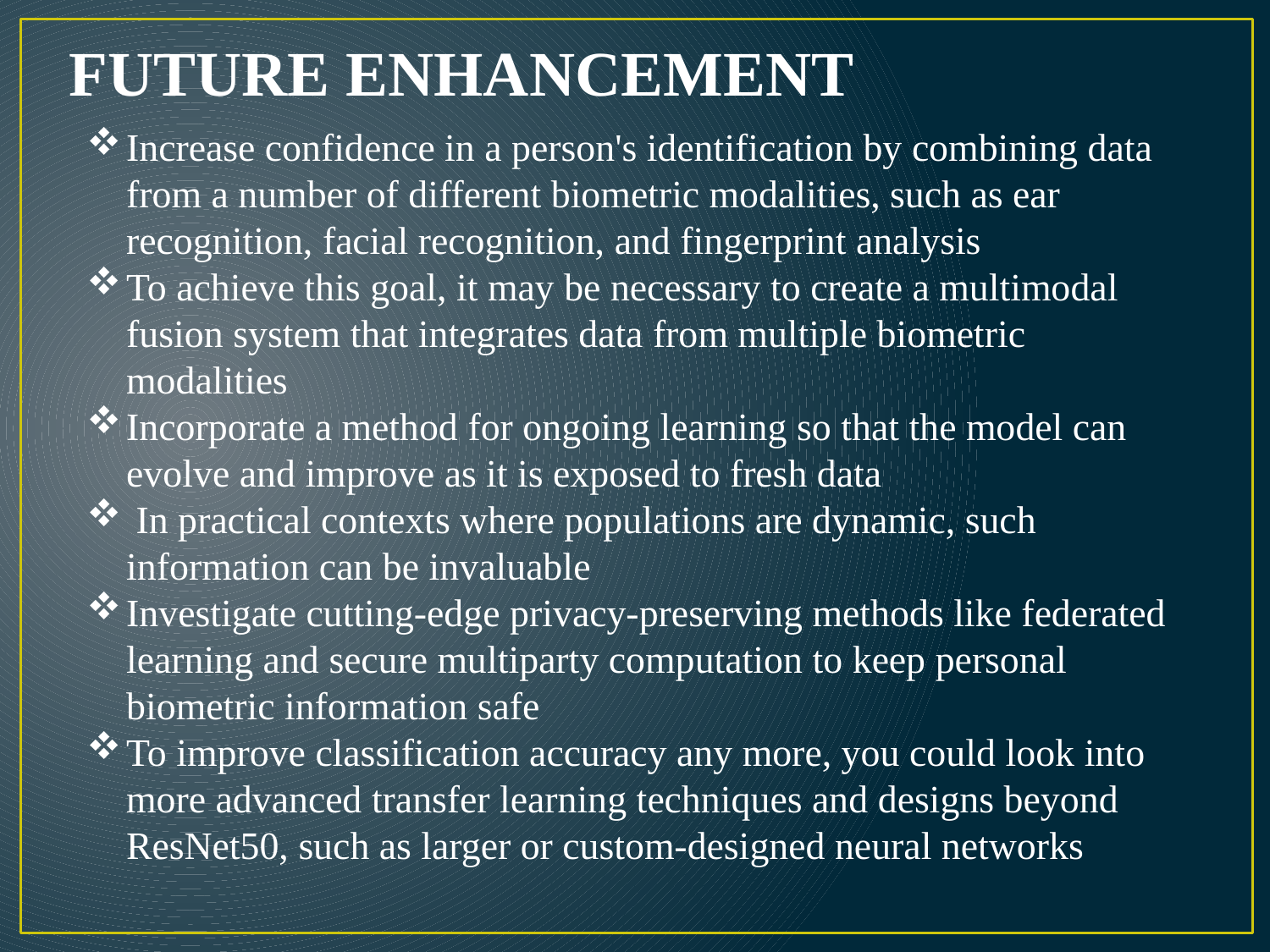

FUTURE ENHANCEMENT
Increase confidence in a person's identification by combining data from a number of different biometric modalities, such as ear recognition, facial recognition, and fingerprint analysis
To achieve this goal, it may be necessary to create a multimodal fusion system that integrates data from multiple biometric modalities
Incorporate a method for ongoing learning so that the model can evolve and improve as it is exposed to fresh data
 In practical contexts where populations are dynamic, such information can be invaluable
Investigate cutting-edge privacy-preserving methods like federated learning and secure multiparty computation to keep personal biometric information safe
To improve classification accuracy any more, you could look into more advanced transfer learning techniques and designs beyond ResNet50, such as larger or custom-designed neural networks